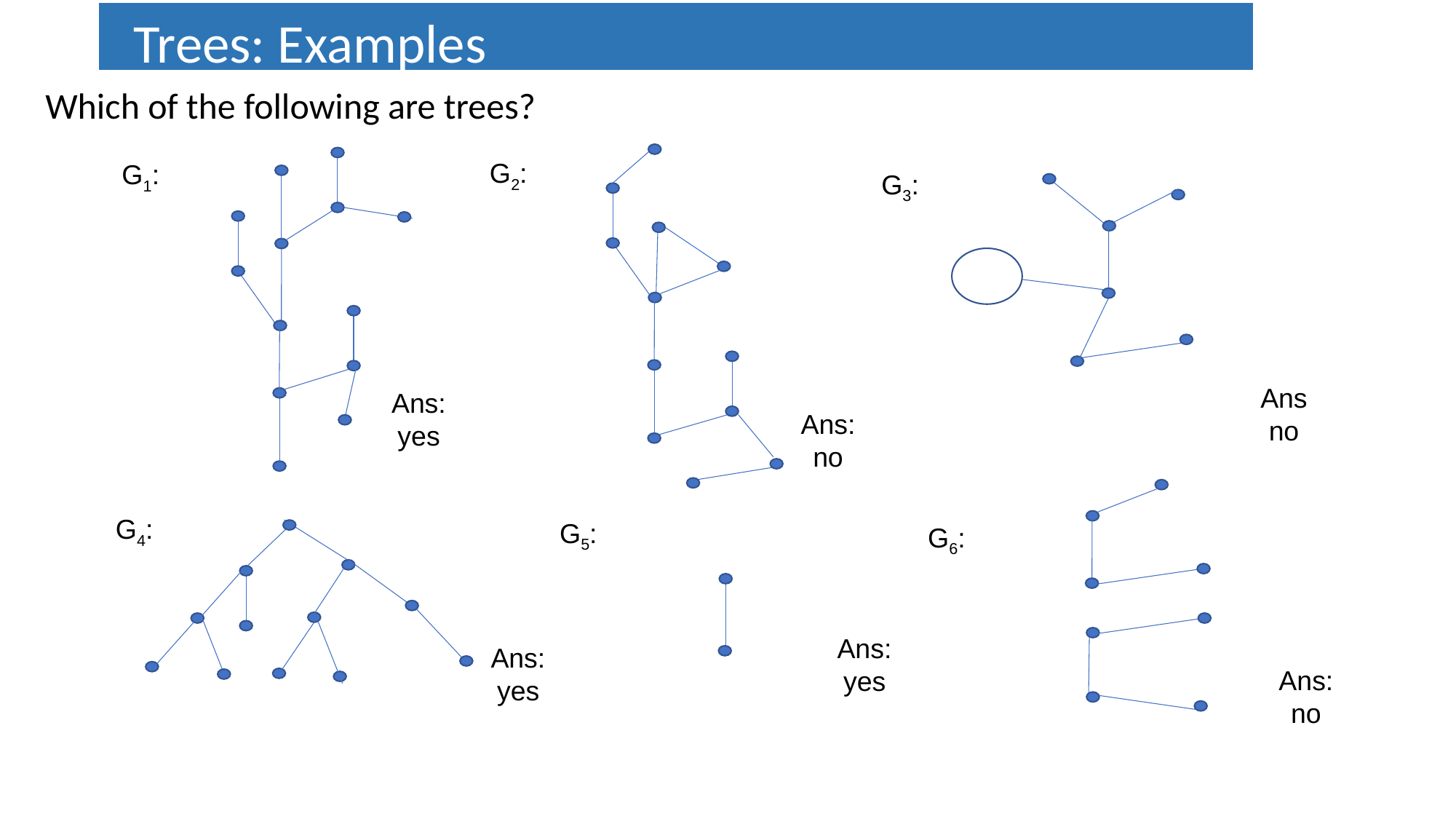

Trees: Examples
Which of the following are trees?

G2:
G1:
G3:

Ansno
Ans: yes

Ans:no

G4:
G5:

G6:

Ans:yes

Ans: yes

Ans:no